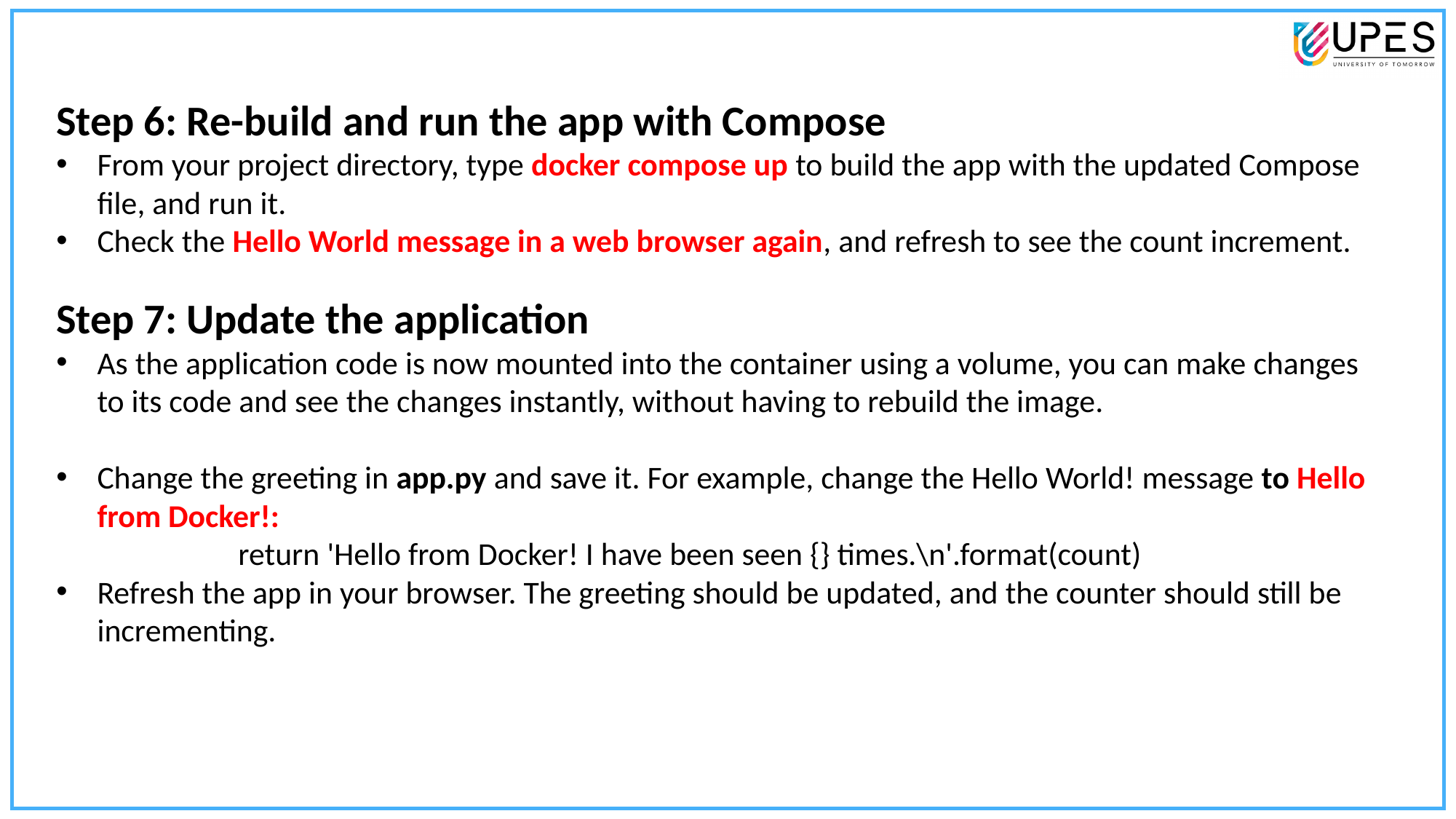

Step 6: Re-build and run the app with Compose
From your project directory, type docker compose up to build the app with the updated Compose file, and run it.
Check the Hello World message in a web browser again, and refresh to see the count increment.

Step 7: Update the application
As the application code is now mounted into the container using a volume, you can make changes to its code and see the changes instantly, without having to rebuild the image.

Change the greeting in app.py and save it. For example, change the Hello World! message to Hello from Docker!:
                         return 'Hello from Docker! I have been seen {} times.\n'.format(count)
Refresh the app in your browser. The greeting should be updated, and the counter should still be incrementing.